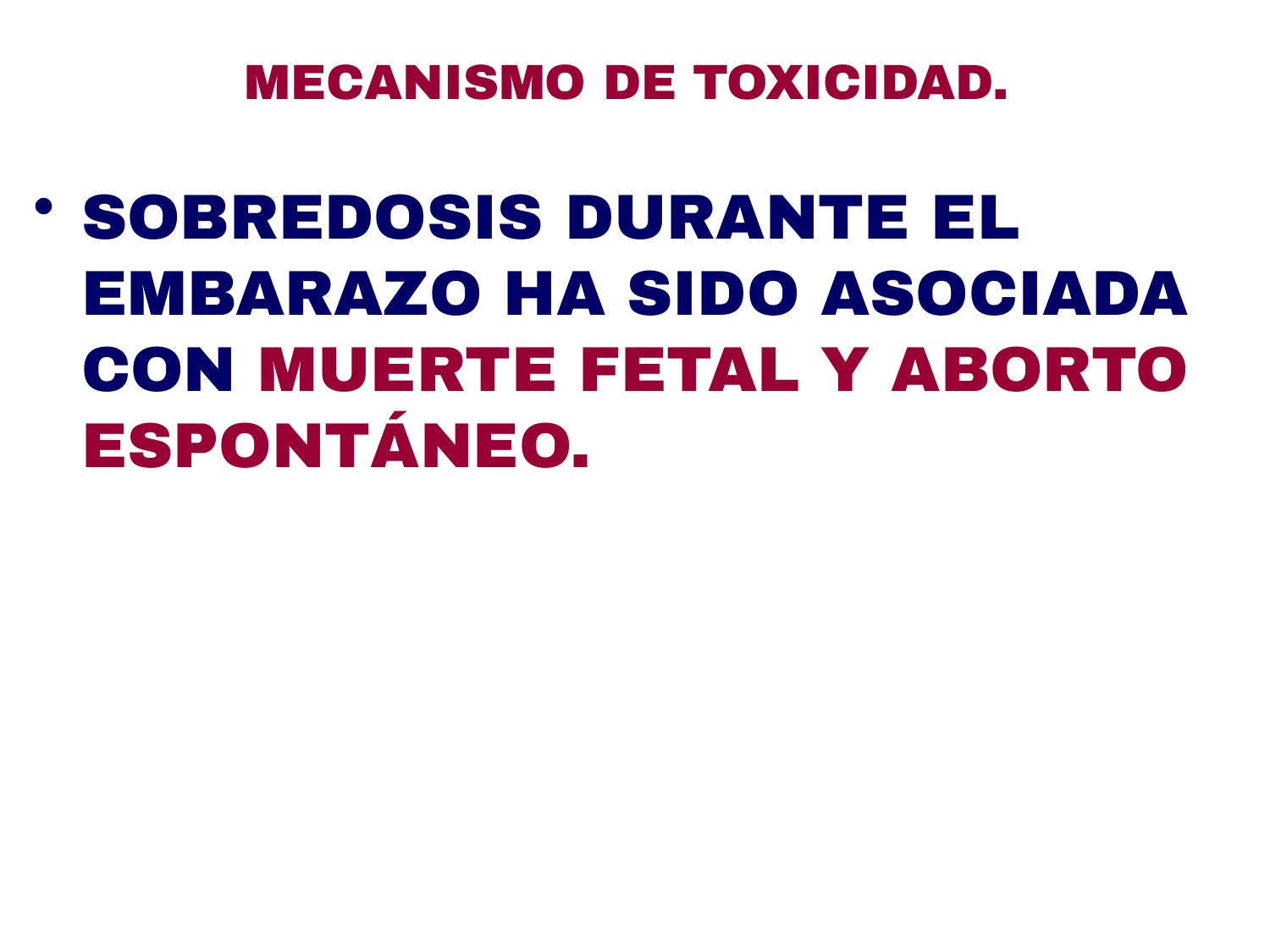

# MECANISMO DE TOXICIDAD.
SOBREDOSIS DURANTE EL EMBARAZO HA SIDO ASOCIADA CON MUERTE FETAL Y ABORTO ESPONTÁNEO.